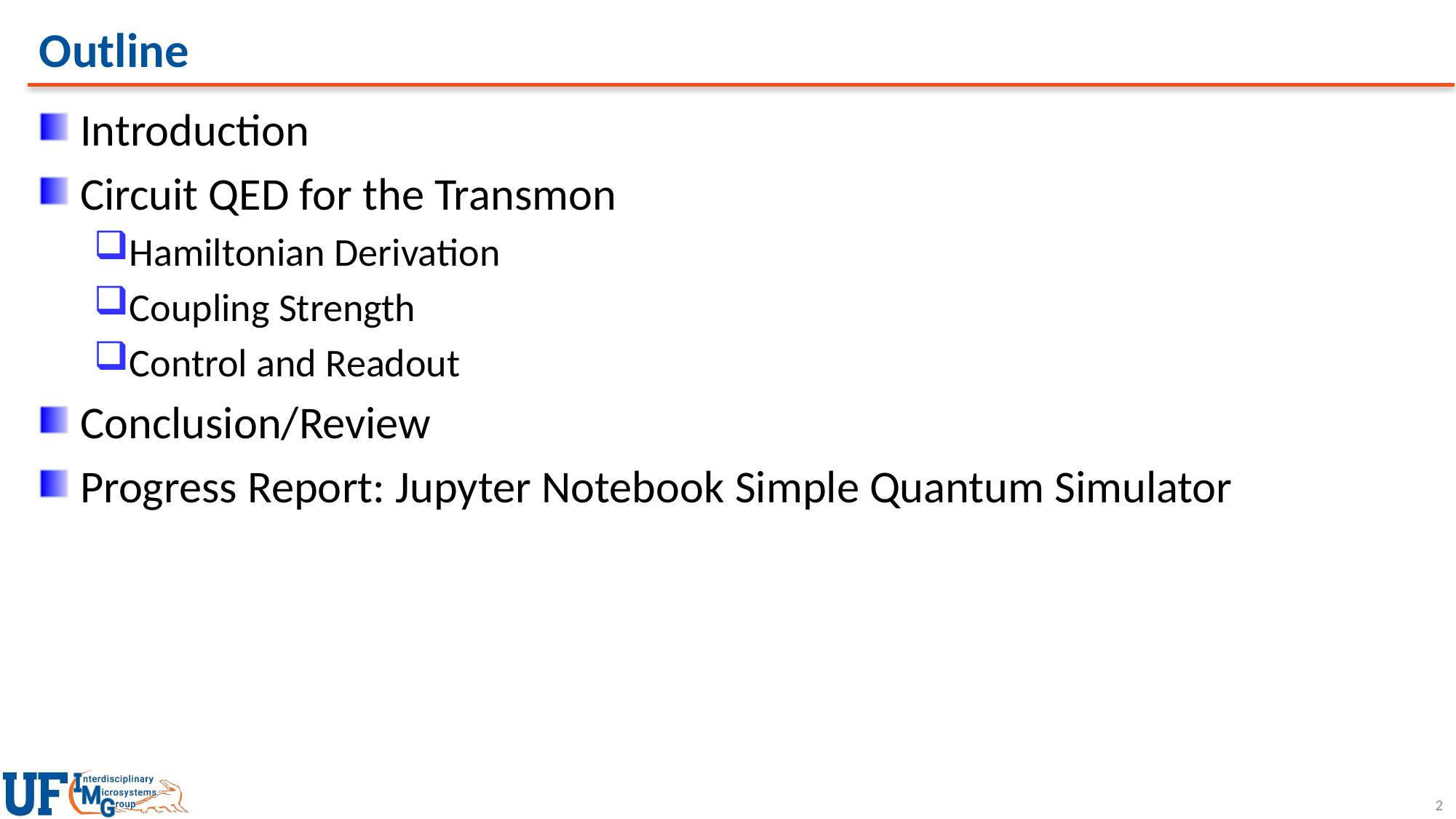

# Outline
Introduction
Circuit QED for the Transmon
Hamiltonian Derivation
Coupling Strength
Control and Readout
Conclusion/Review
Progress Report: Jupyter Notebook Simple Quantum Simulator

2